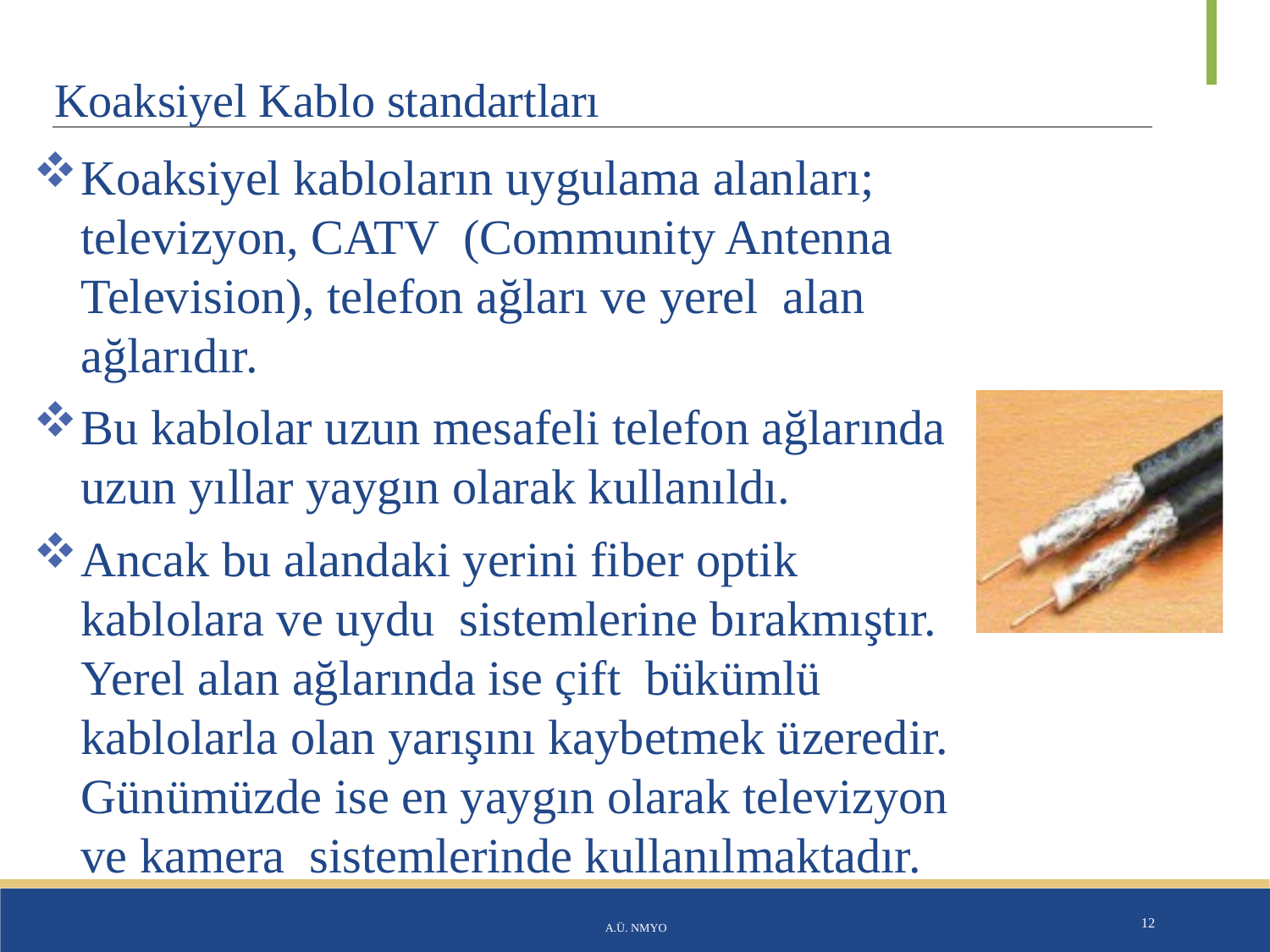

# Koaksiyel Kablo standartları
Koaksiyel kabloların uygulama alanları; televizyon, CATV  (Community Antenna Television), telefon ağları ve yerel  alan ağlarıdır.
Bu kablolar uzun mesafeli telefon ağlarında uzun yıllar yaygın olarak kullanıldı.
Ancak bu alandaki yerini fiber optik kablolara ve uydu  sistemlerine bırakmıştır. Yerel alan ağlarında ise çift  bükümlü kablolarla olan yarışını kaybetmek üzeredir.  Günümüzde ise en yaygın olarak televizyon ve kamera  sistemlerinde kullanılmaktadır.

A.Ü. NMYO
12